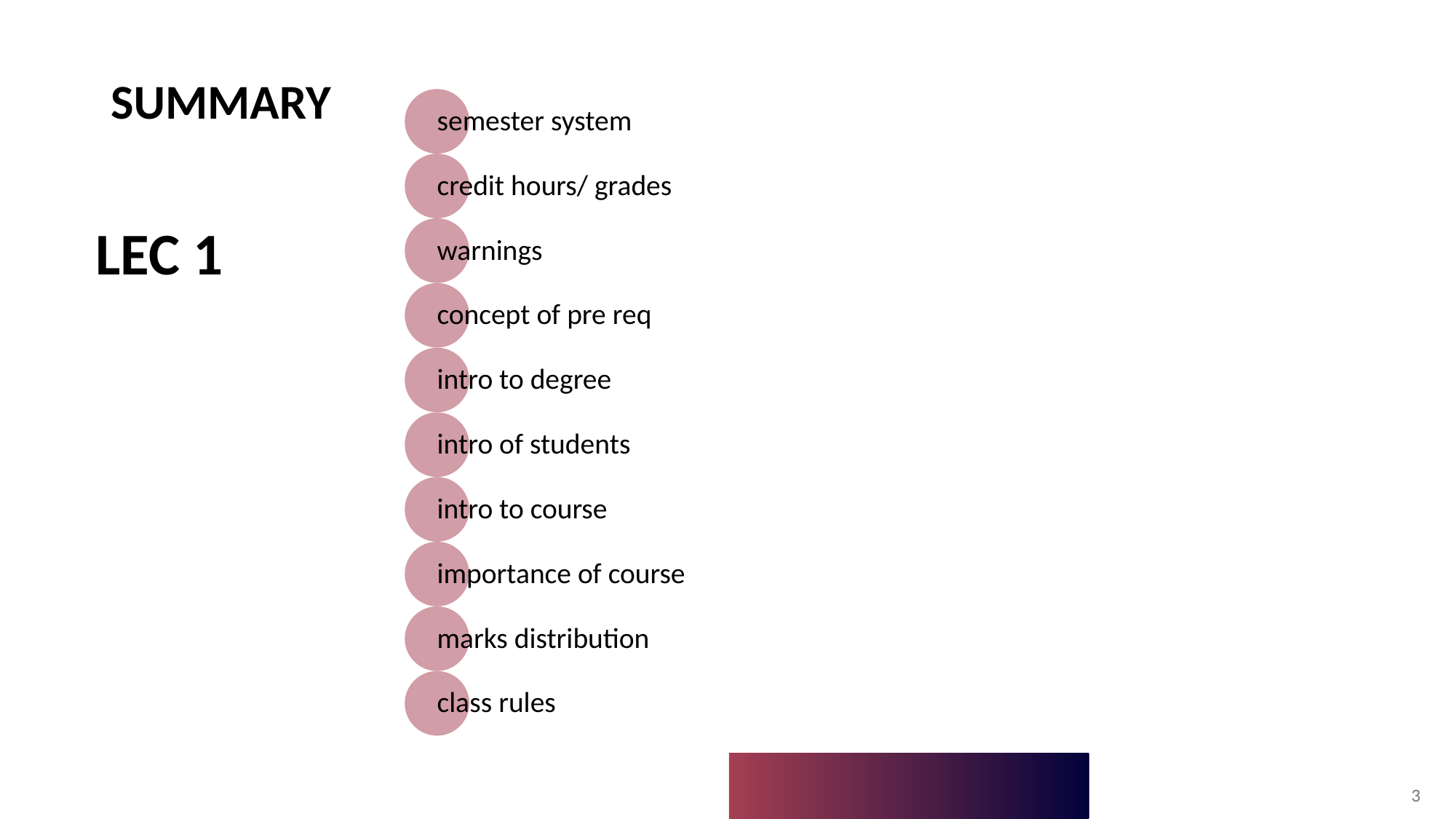

# SUMMARY

semester system

credit hours/ grades

warnings

concept of pre req

intro to degree

intro of students

intro to course

importance of course

marks distribution

class rules
LEC 1

3